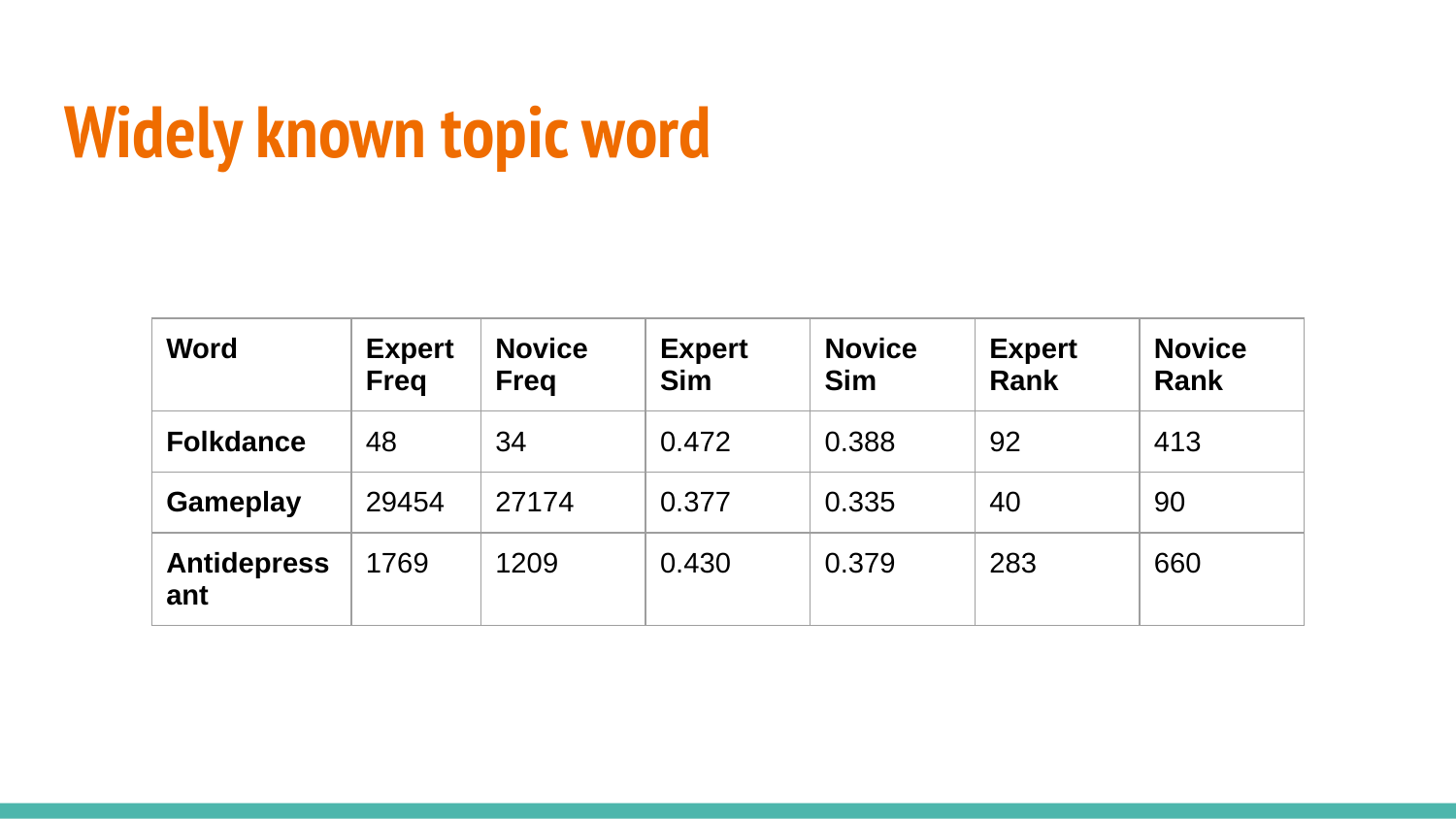

# Widely known topic word

| Word | Expert Freq | Novice Freq | Expert Sim | Novice Sim | Expert Rank | Novice Rank |
| --- | --- | --- | --- | --- | --- | --- |
| Folkdance | 48 | 34 | 0.472 | 0.388 | 92 | 413 |
| Gameplay | 29454 | 27174 | 0.377 | 0.335 | 40 | 90 |
| Antidepressant | 1769 | 1209 | 0.430 | 0.379 | 283 | 660 |